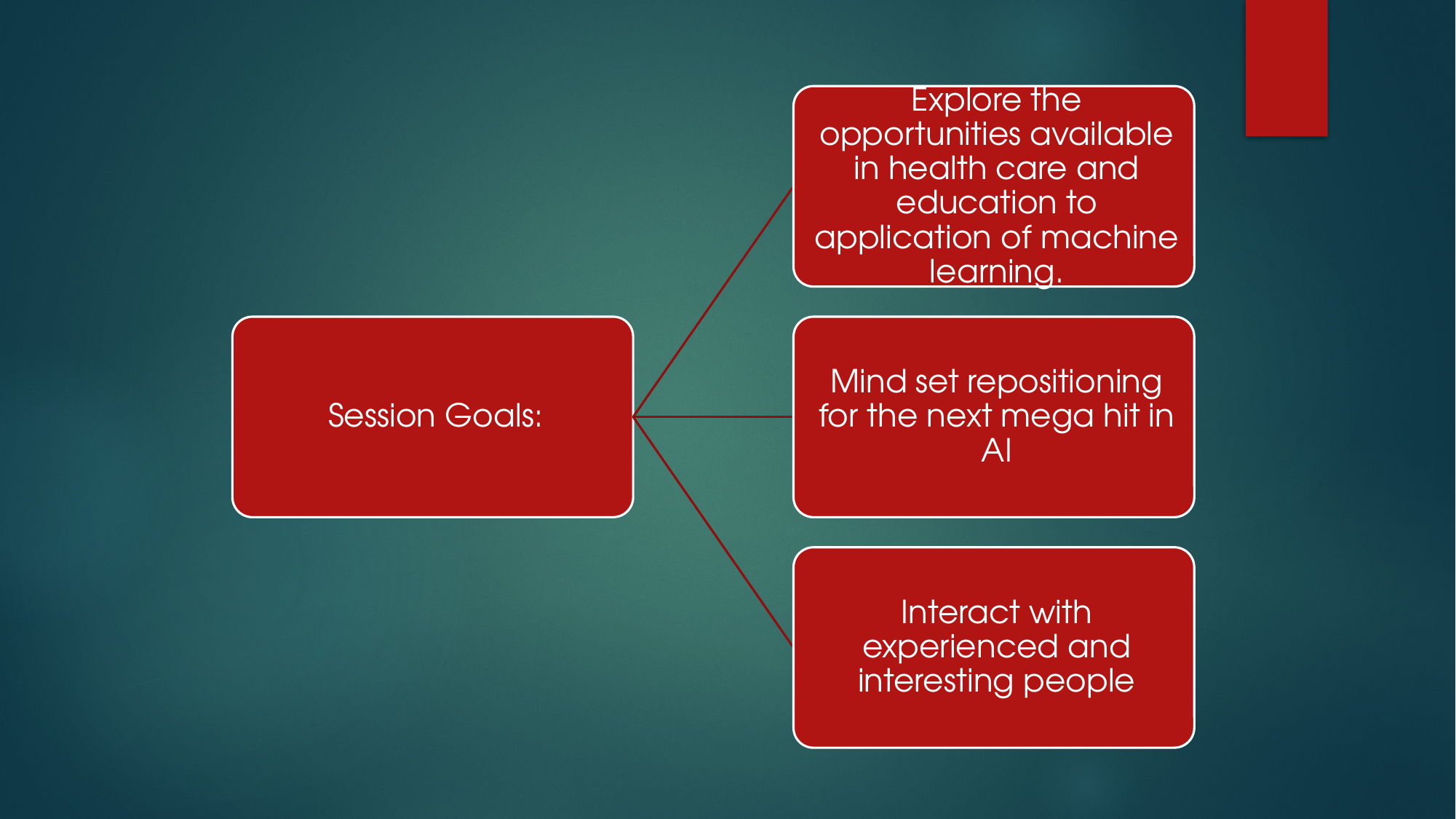

Session Goals:

Explore the opportunities available in health care and education to application of machine learning.

Mind set repositioning for the next mega hit in AI

Interact with experienced and interesting people